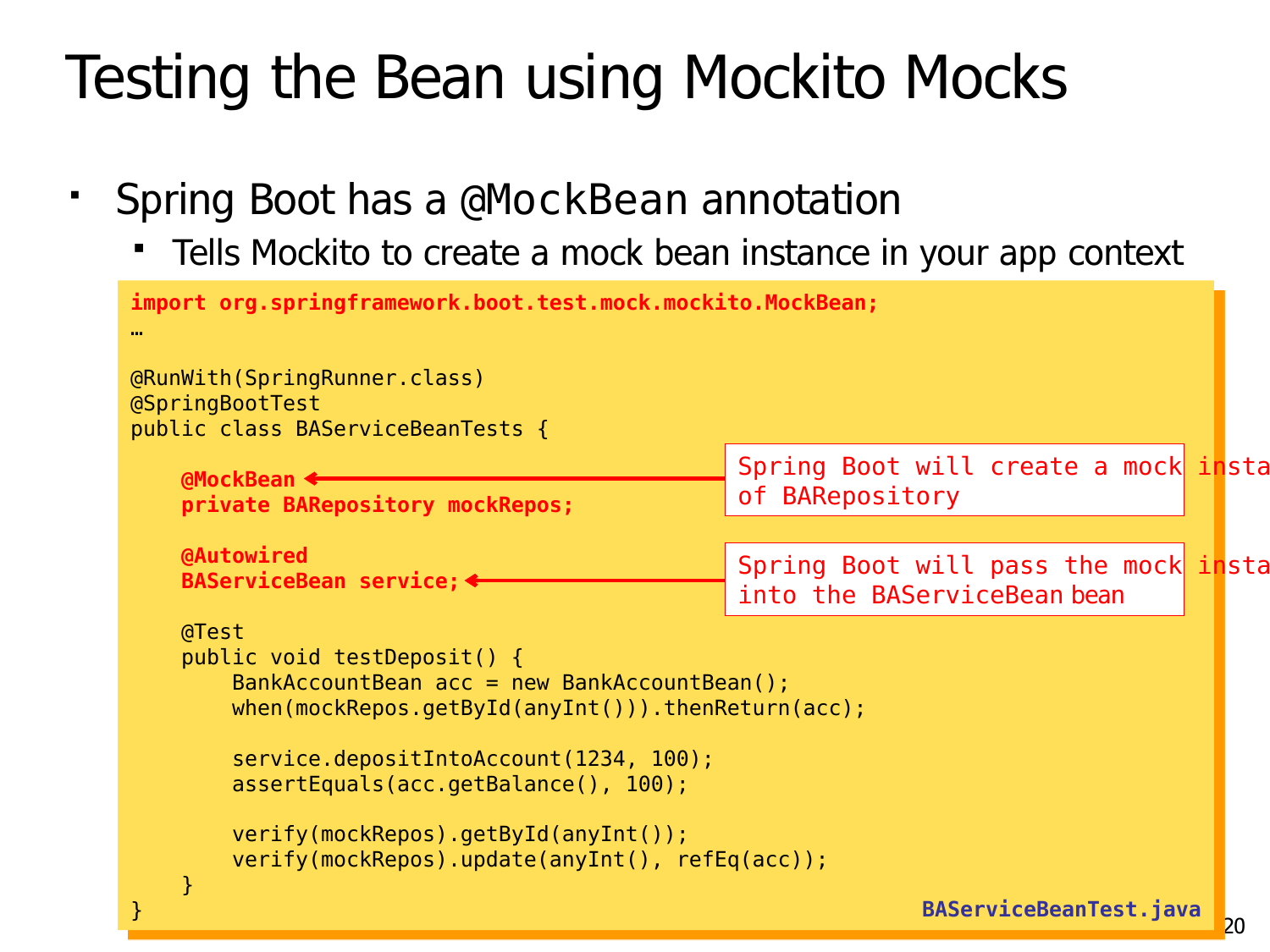

# Testing the Bean using Mockito Mocks
Spring Boot has a @MockBean annotation
Tells Mockito to create a mock bean instance in your app context

import org.springframework.boot.test.mock.mockito.MockBean;
…

@RunWith(SpringRunner.class)
@SpringBootTest
public class BAServiceBeanTests {

    @MockBean
    private BARepository mockRepos;

    @Autowired
    BAServiceBean service;

    @Test
    public void testDeposit() {
        BankAccountBean acc = new BankAccountBean();
        when(mockRepos.getById(anyInt())).thenReturn(acc);

        service.depositIntoAccount(1234, 100);
        assertEquals(acc.getBalance(), 100);

        verify(mockRepos).getById(anyInt());
        verify(mockRepos).update(anyInt(), refEq(acc));
    }
}
Spring Boot will create a mock instance
of BARepository
Spring Boot will pass the mock instance
into the BAServiceBean bean
20
BAServiceBeanTest.java